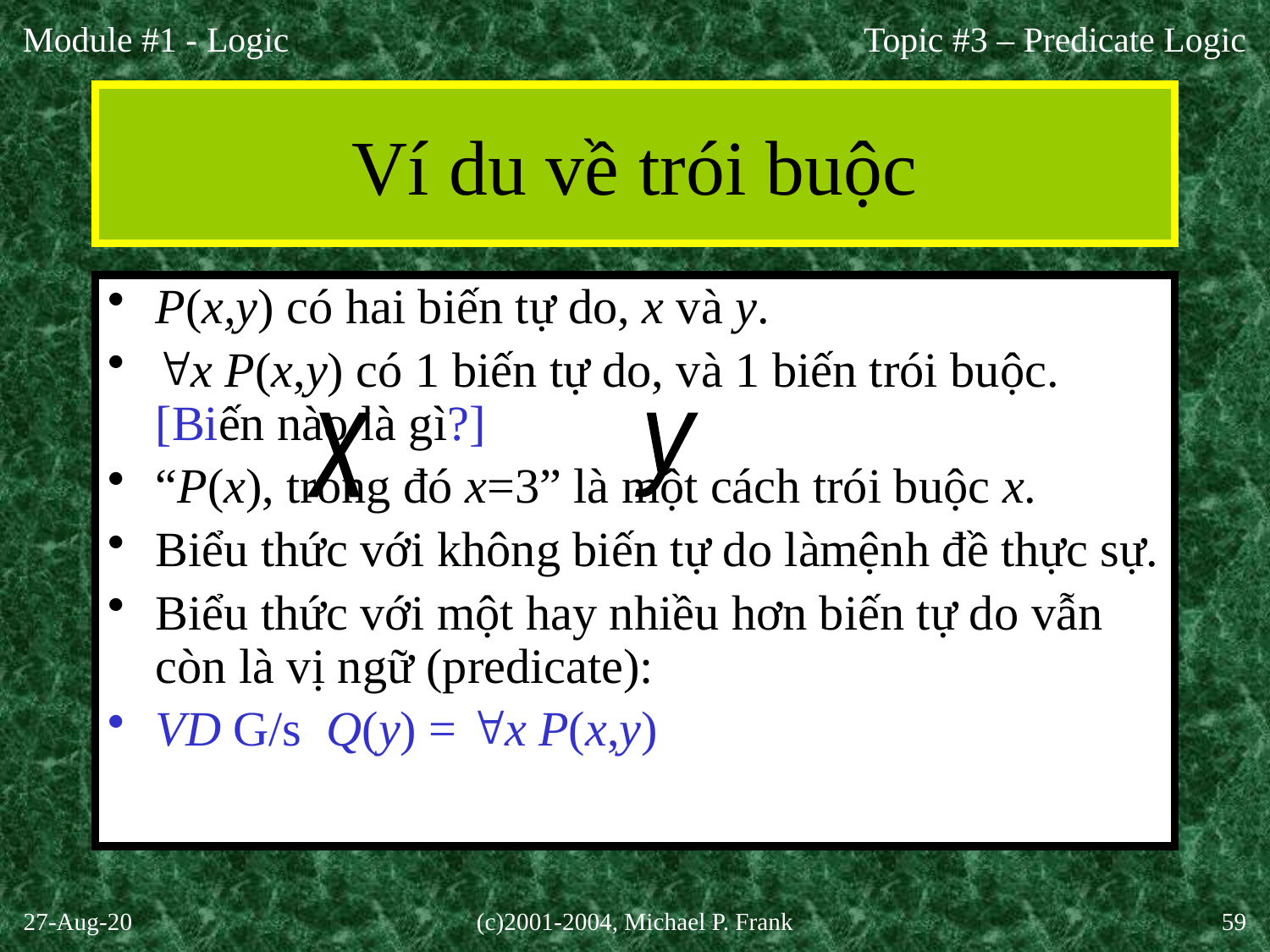

Topic #3 – Predicate Logic
# Ví du về trói buộc
P(x,y) có hai biến tự do, x và y.
∀x P(x,y) có 1 biến tự do, và 1 biến trói buộc.  [Biến nào là gì?]
“P(x), trong đó x=3” là một cách trói buộc x.
Biểu thức với không biến tự do làmệnh đề thực sự.
Biểu thức với một hay nhiều hơn biến tự do vẫn còn là vị ngữ (predicate):
VD G/s  Q(y) = ∀x P(x,y)
x
y
27-Aug-20
(c)2001-2004, Michael P. Frank
59